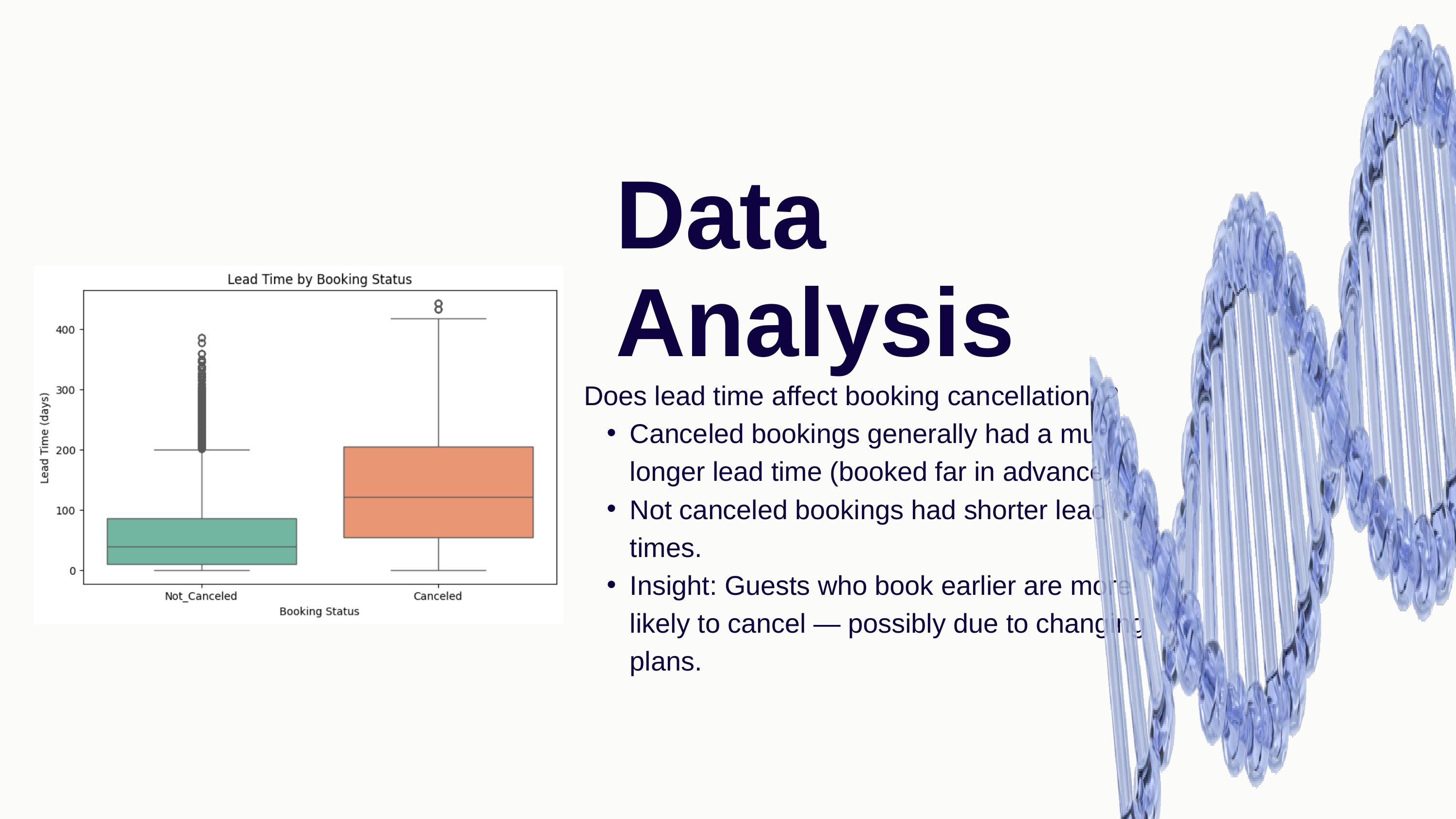

Data
Analysis

Does lead time affect booking cancellations?
Canceled bookings generally had a much longer lead time (booked far in advance).
Not canceled bookings had shorter lead times.
Insight: Guests who book earlier are more likely to cancel — possibly due to changing plans.